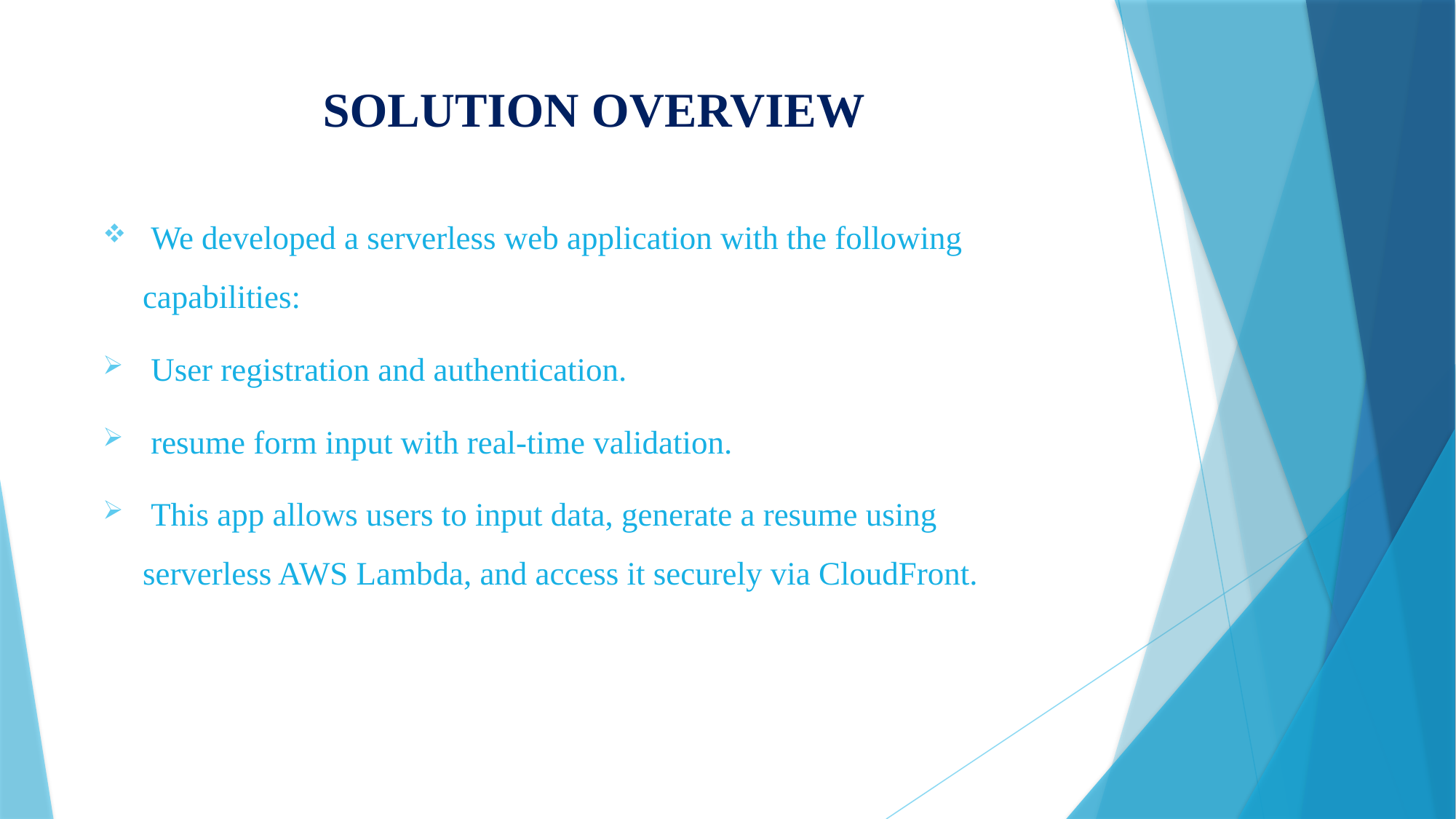

# SOLUTION OVERVIEW

 We developed a serverless web application with the following capabilities:
 User registration and authentication.
 resume form input with real-time validation.
 This app allows users to input data, generate a resume using serverless AWS Lambda, and access it securely via CloudFront.